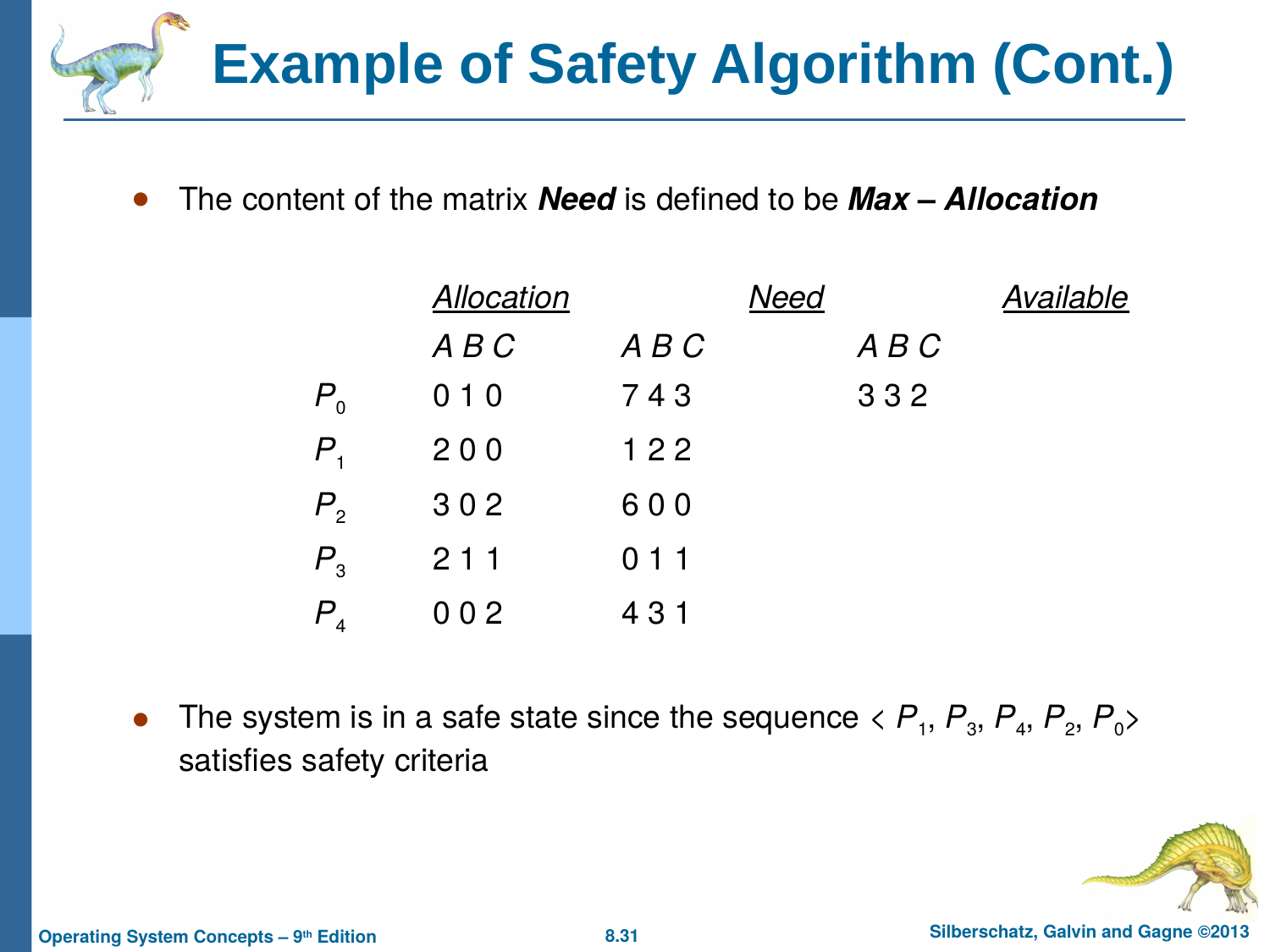

# Example of Safety Algorithm (Cont.)
The content of the matrix Need is defined to be Max – Allocation

			Allocation	       Need	       Available
			A B C	       A B C 	     A B C
		 P0	0 1 0	       7 4 3 	     3 3 2
		 P1	2 0 0 	       1 2 2
		 P2	3 0 2 	       6 0 0
		 P3	2 1 1 	       0 1 1
		 P4	0 0 2	       4 3 1

The system is in a safe state since the sequence < P1, P3, P4, P2, P0> satisfies safety criteria